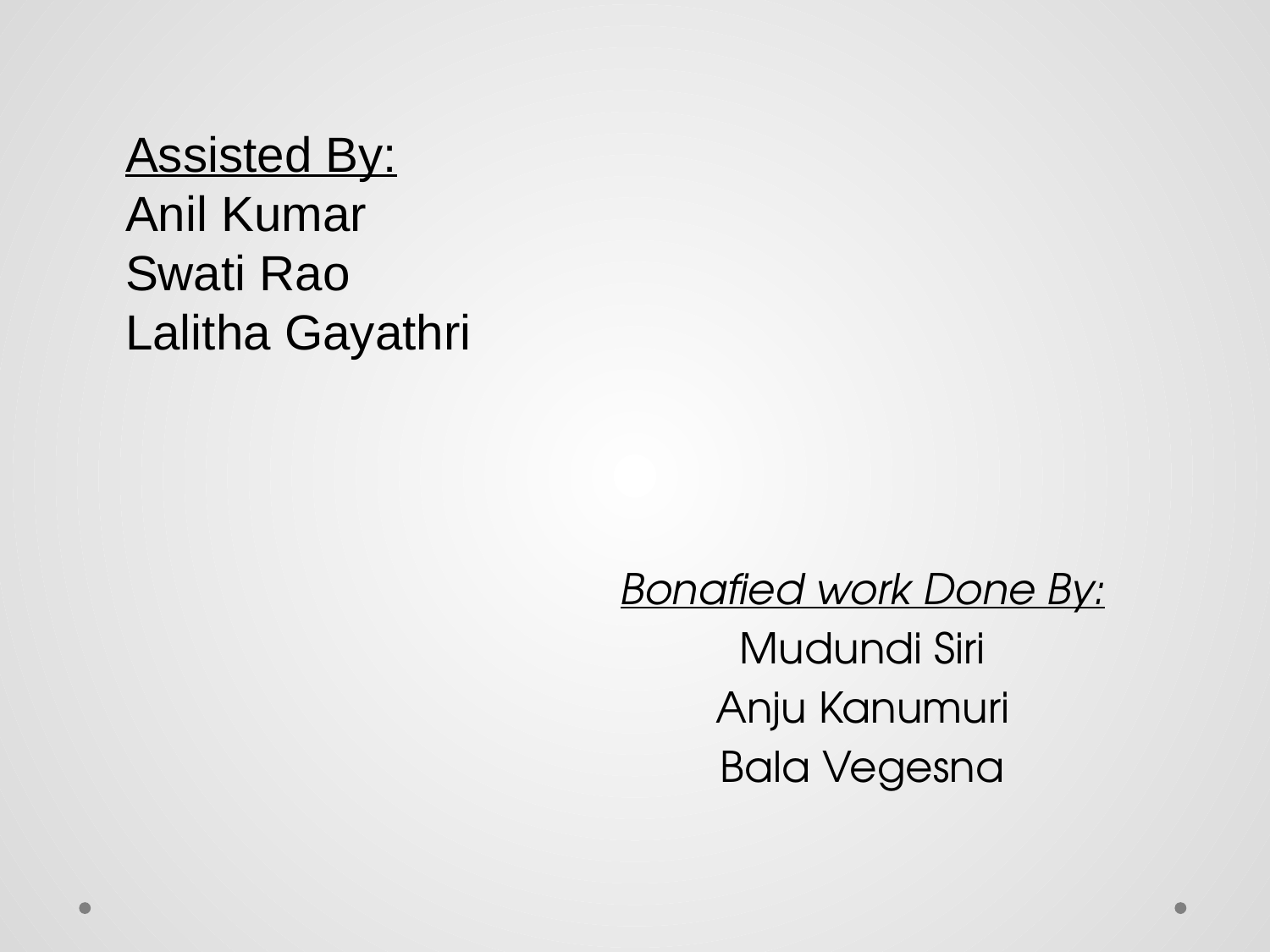

Assisted By:
Anil Kumar
Swati Rao
Lalitha Gayathri
Bonafied work Done By:
Mudundi Siri
Anju Kanumuri
Bala Vegesna